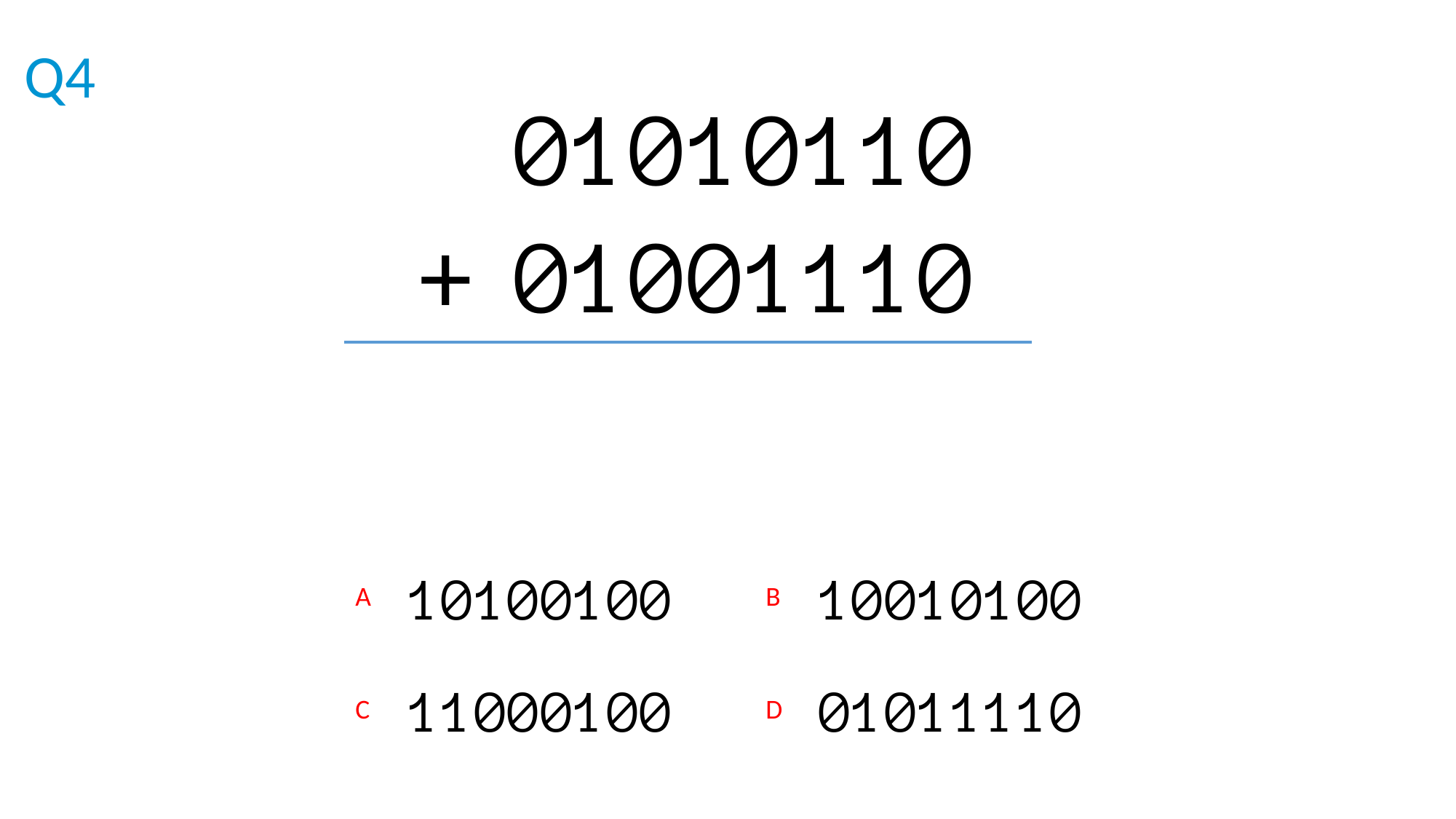

Q4
01010110
01001110
+
10100100
10010100
A
B
11000100
01011110
C
D